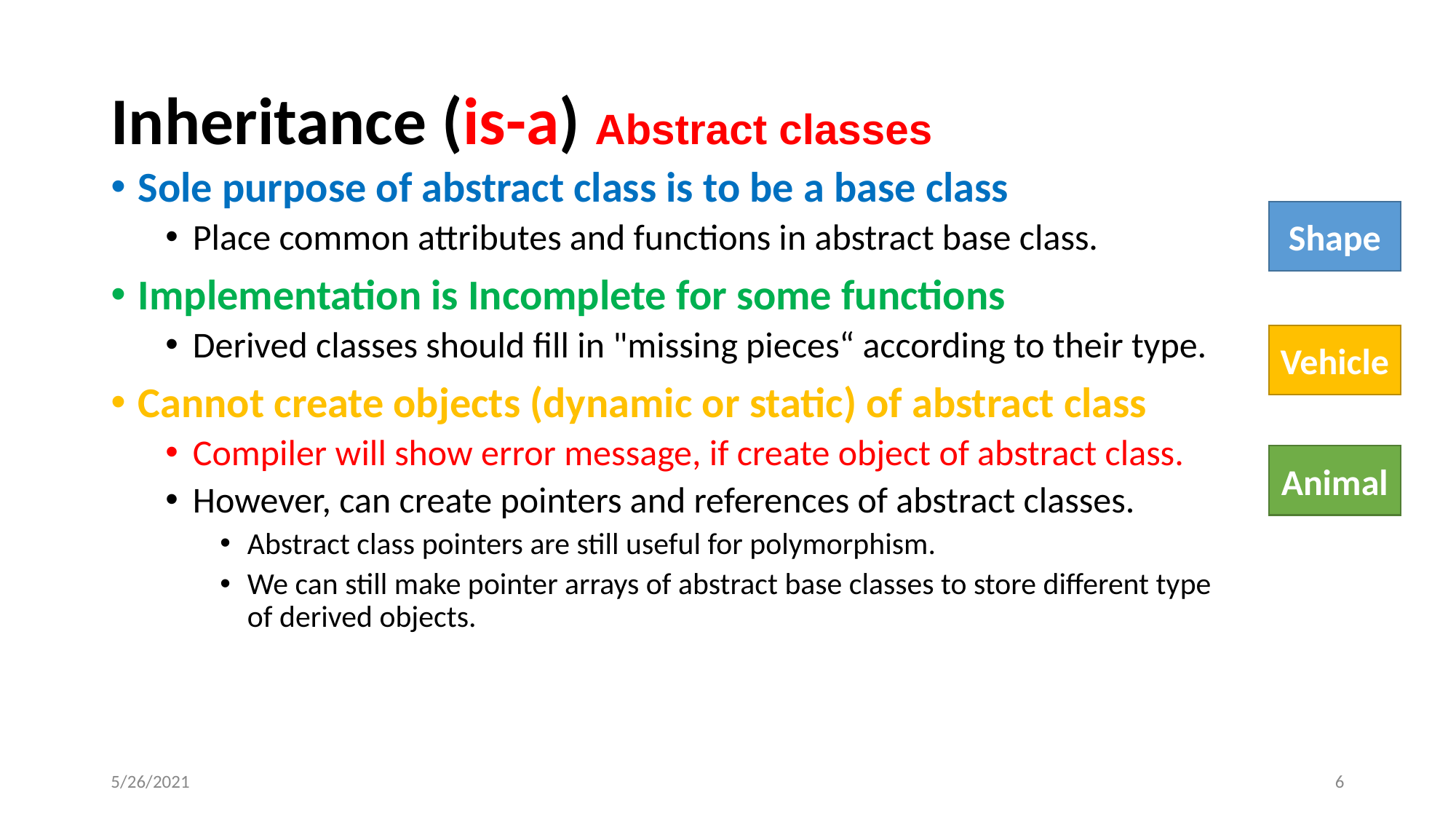

# Inheritance (is-a) Abstract classes
Sole purpose of abstract class is to be a base class
Place common attributes and functions in abstract base class.
Implementation is Incomplete for some functions
Derived classes should fill in "missing pieces“ according to their type.
Cannot create objects (dynamic or static) of abstract class
Compiler will show error message, if create object of abstract class.
However, can create pointers and references of abstract classes.
Abstract class pointers are still useful for polymorphism.
We can still make pointer arrays of abstract base classes to store different type of derived objects.

Shape
Vehicle
Animal
5/26/2021
6